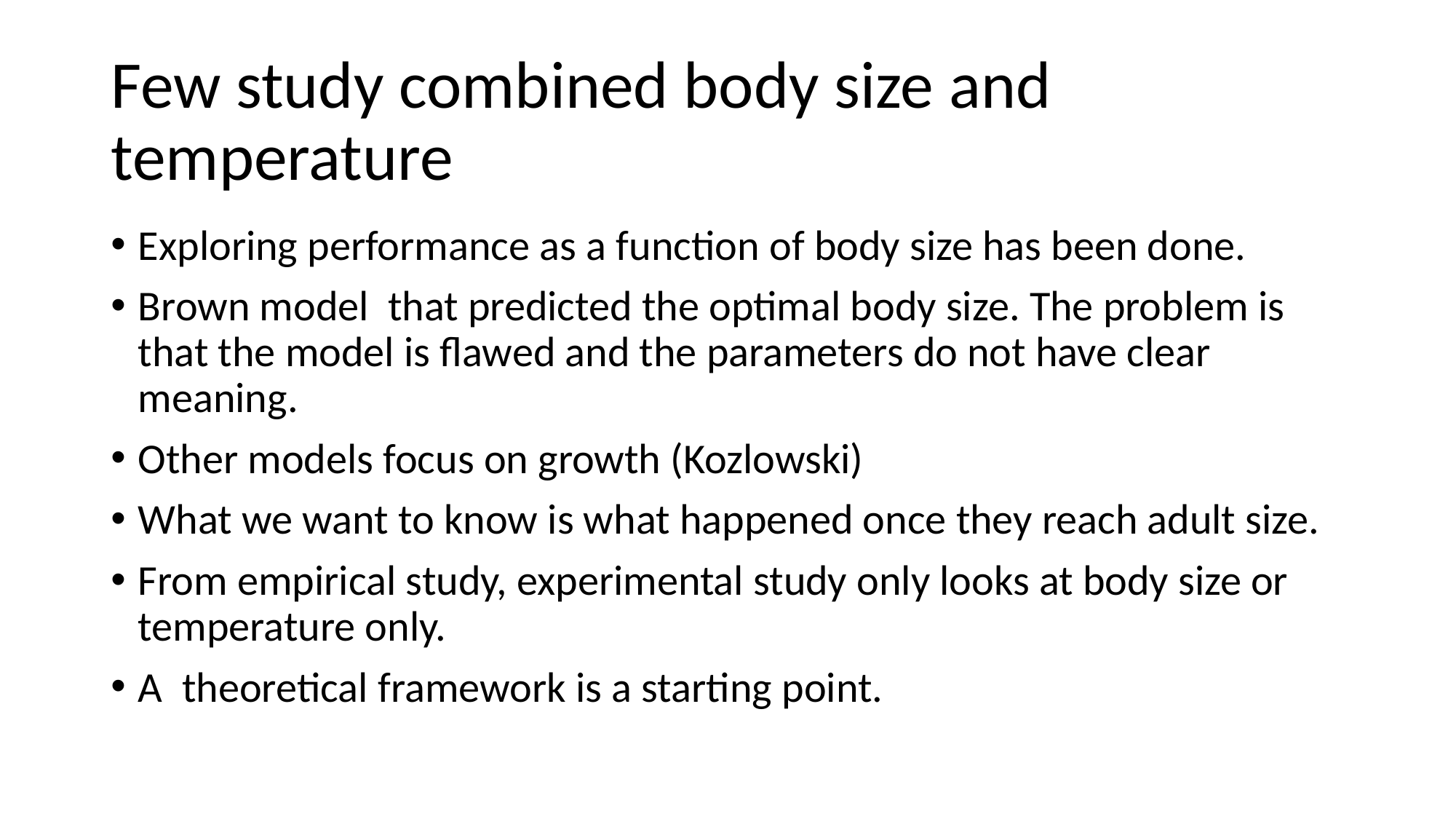

# Few study combined body size and temperature
Exploring performance as a function of body size has been done.
Brown model  that predicted the optimal body size. The problem is that the model is flawed and the parameters do not have clear meaning.
Other models focus on growth (Kozlowski)
What we want to know is what happened once they reach adult size.
From empirical study, experimental study only looks at body size or temperature only.
A  theoretical framework is a starting point.